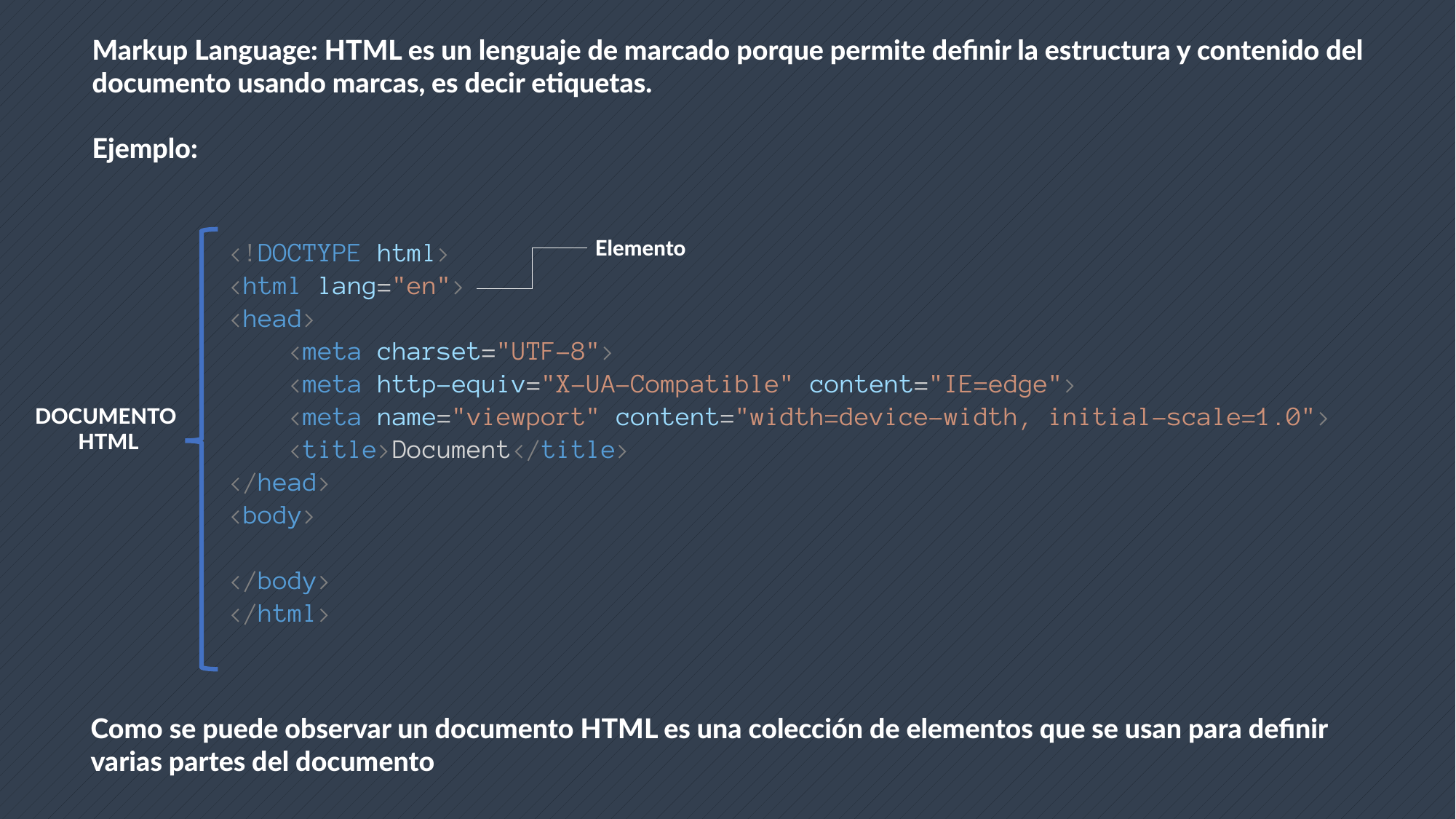

Markup Language: HTML es un lenguaje de marcado porque permite definir la estructura y contenido del documento usando marcas, es decir etiquetas.

Ejemplo:

<!DOCTYPE html>
<html lang="en">
<head>
    <meta charset="UTF-8">
    <meta http-equiv="X-UA-Compatible" content="IE=edge">
    <meta name="viewport" content="width=device-width, initial-scale=1.0">
    <title>Document</title>
</head>
<body>

</body>
</html>

Elemento
DOCUMENTO
HTML
Como se puede observar un documento HTML es una colección de elementos que se usan para definir varias partes del documento